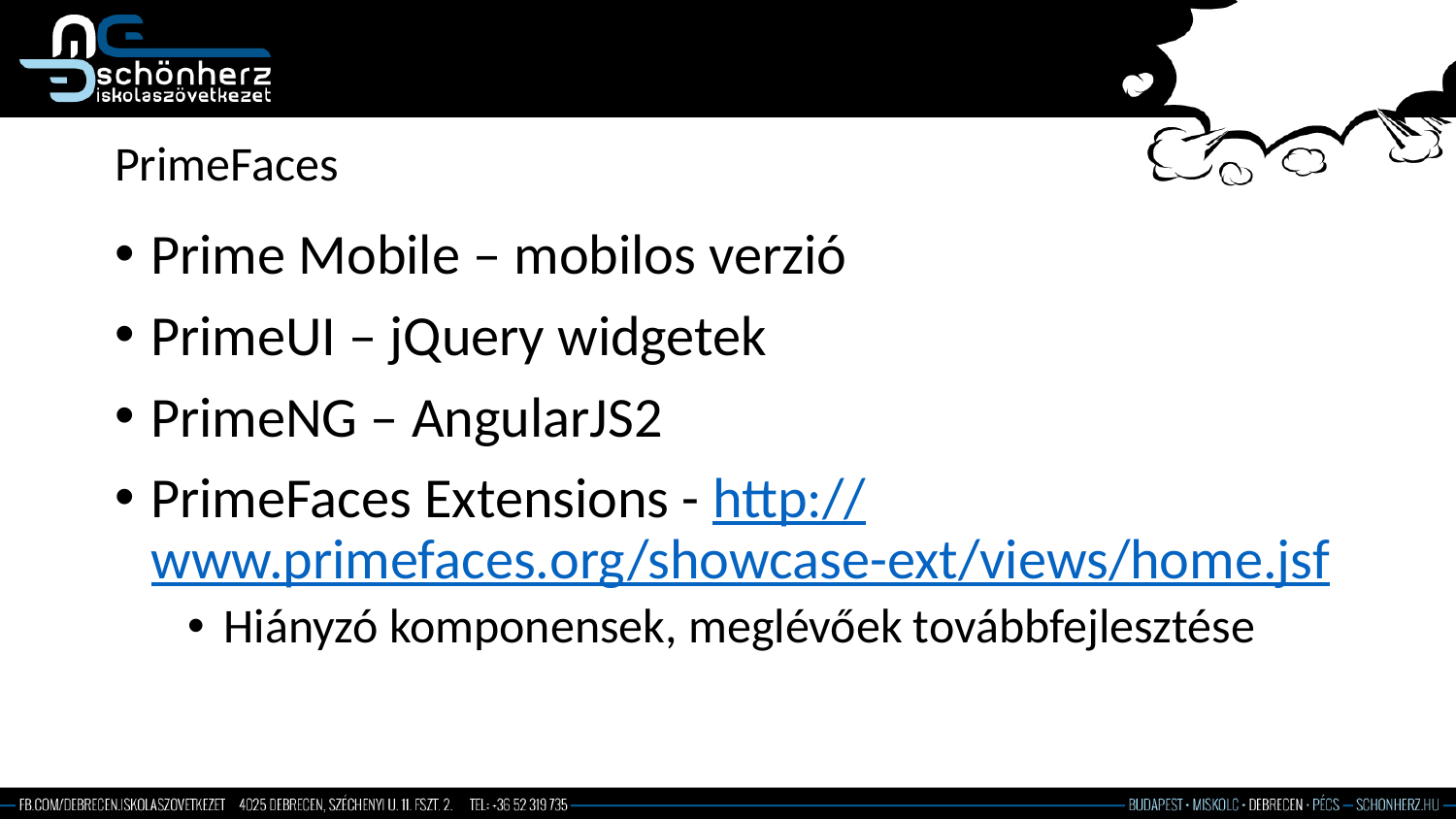

# PrimeFaces
Prime Mobile – mobilos verzió
PrimeUI – jQuery widgetek
PrimeNG – AngularJS2
PrimeFaces Extensions - http://www.primefaces.org/showcase-ext/views/home.jsf
Hiányzó komponensek, meglévőek továbbfejlesztése